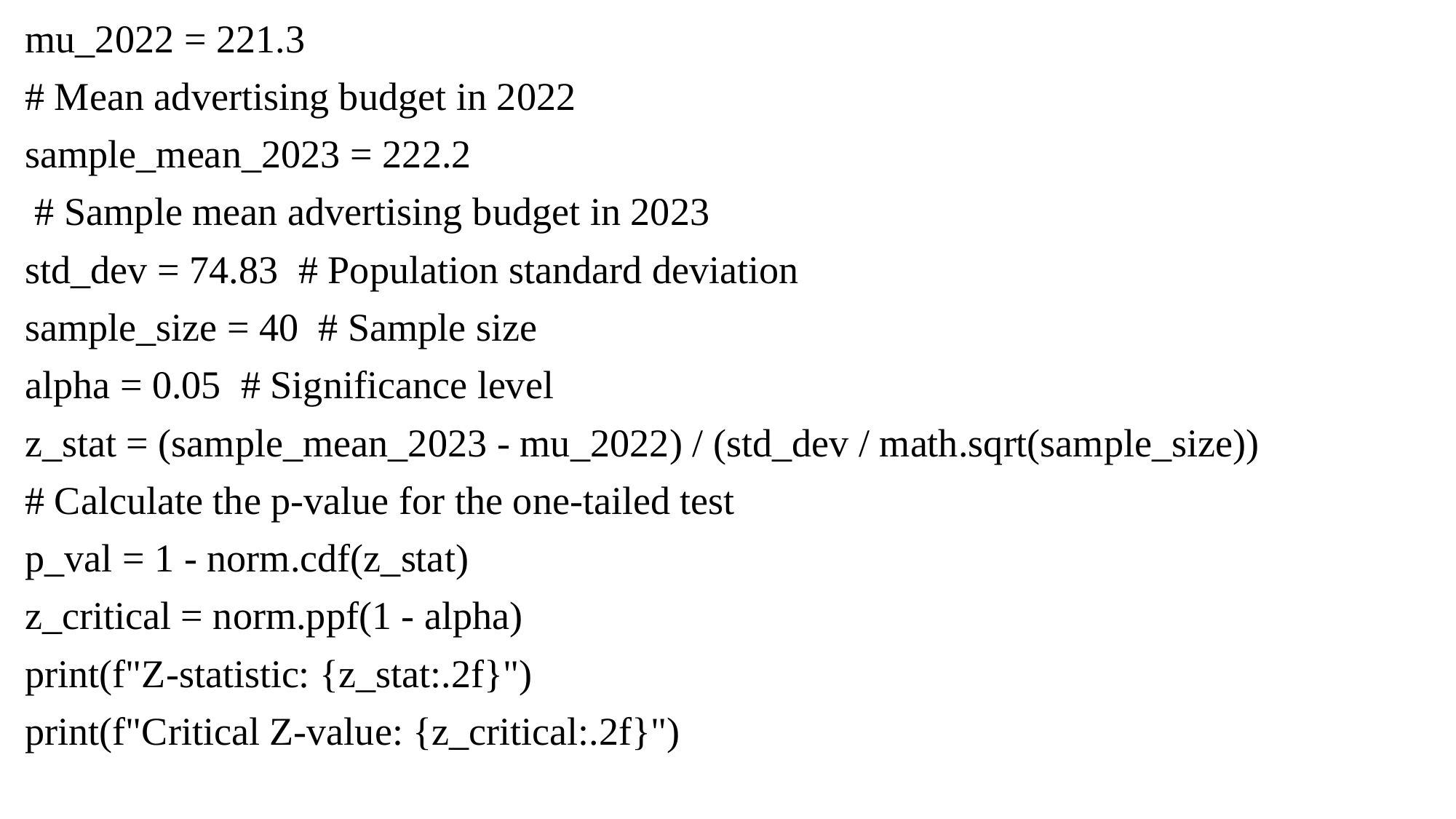

mu_2022 = 221.3
# Mean advertising budget in 2022
sample_mean_2023 = 222.2
 # Sample mean advertising budget in 2023
std_dev = 74.83  # Population standard deviation
sample_size = 40  # Sample size
alpha = 0.05  # Significance level
z_stat = (sample_mean_2023 - mu_2022) / (std_dev / math.sqrt(sample_size))
# Calculate the p-value for the one-tailed test
p_val = 1 - norm.cdf(z_stat)
z_critical = norm.ppf(1 - alpha)
print(f"Z-statistic: {z_stat:.2f}")
print(f"Critical Z-value: {z_critical:.2f}")